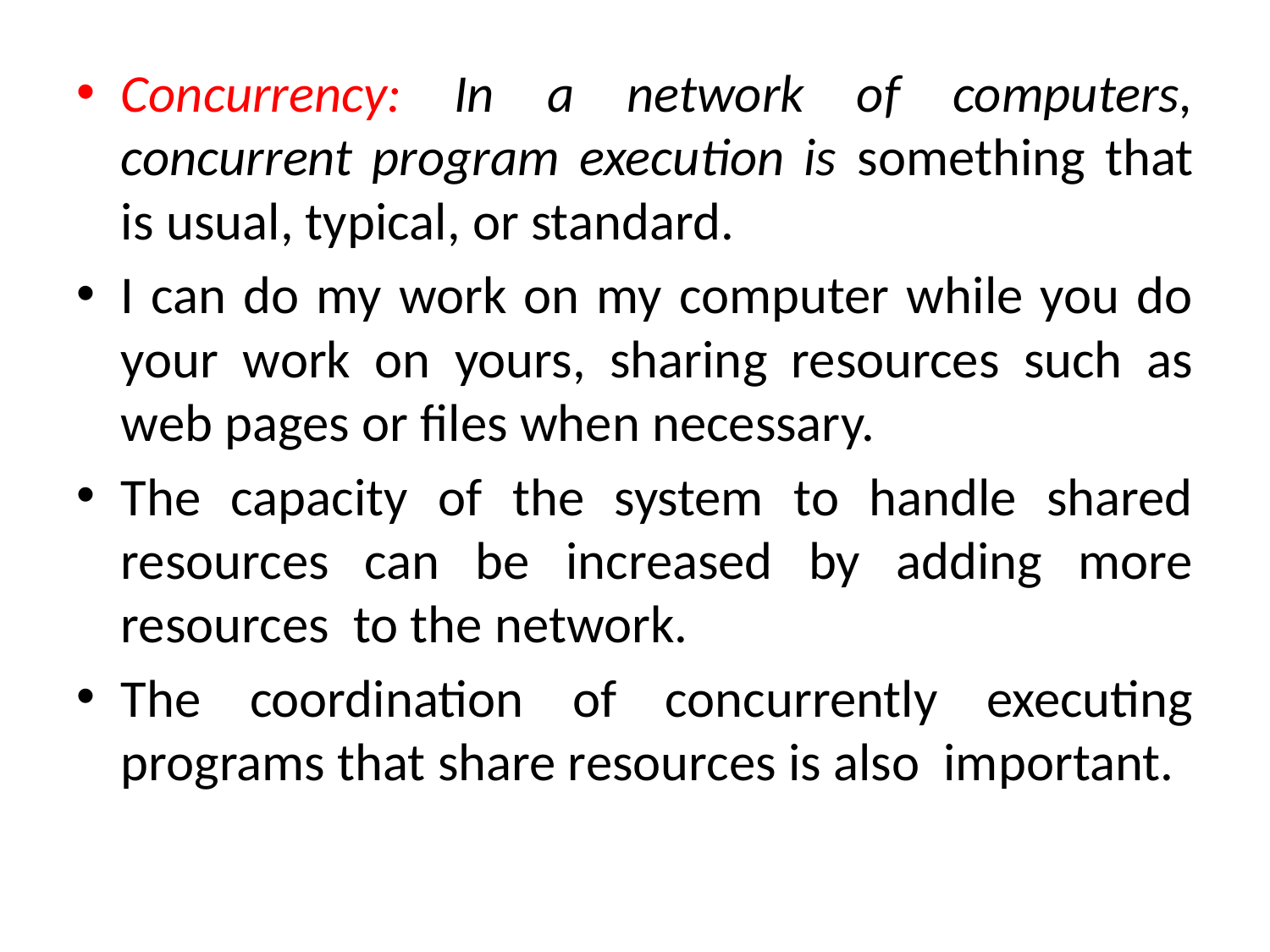

Concurrency: In a network of computers, concurrent program execution is something that is usual, typical, or standard.
I can do my work on my computer while you do your work on yours, sharing resources such as web pages or files when necessary.
The capacity of the system to handle shared resources can be increased by adding more resources  to the network.
The coordination of concurrently executing programs that share resources is also  important.